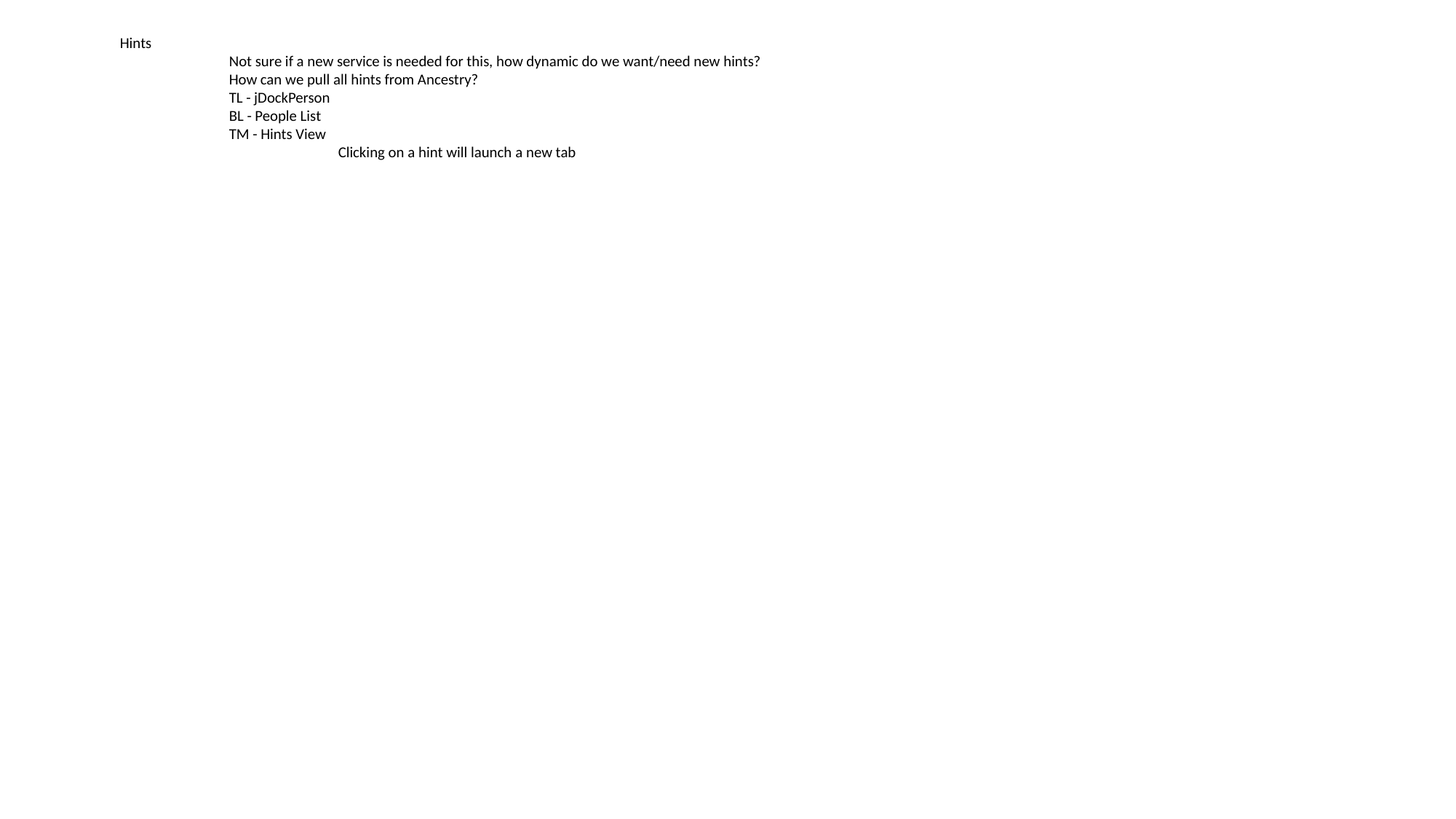

Hints
		Not sure if a new service is needed for this, how dynamic do we want/need new hints?
		How can we pull all hints from Ancestry?
		TL - jDockPerson
		BL - People List
		TM - Hints View
			Clicking on a hint will launch a new tab